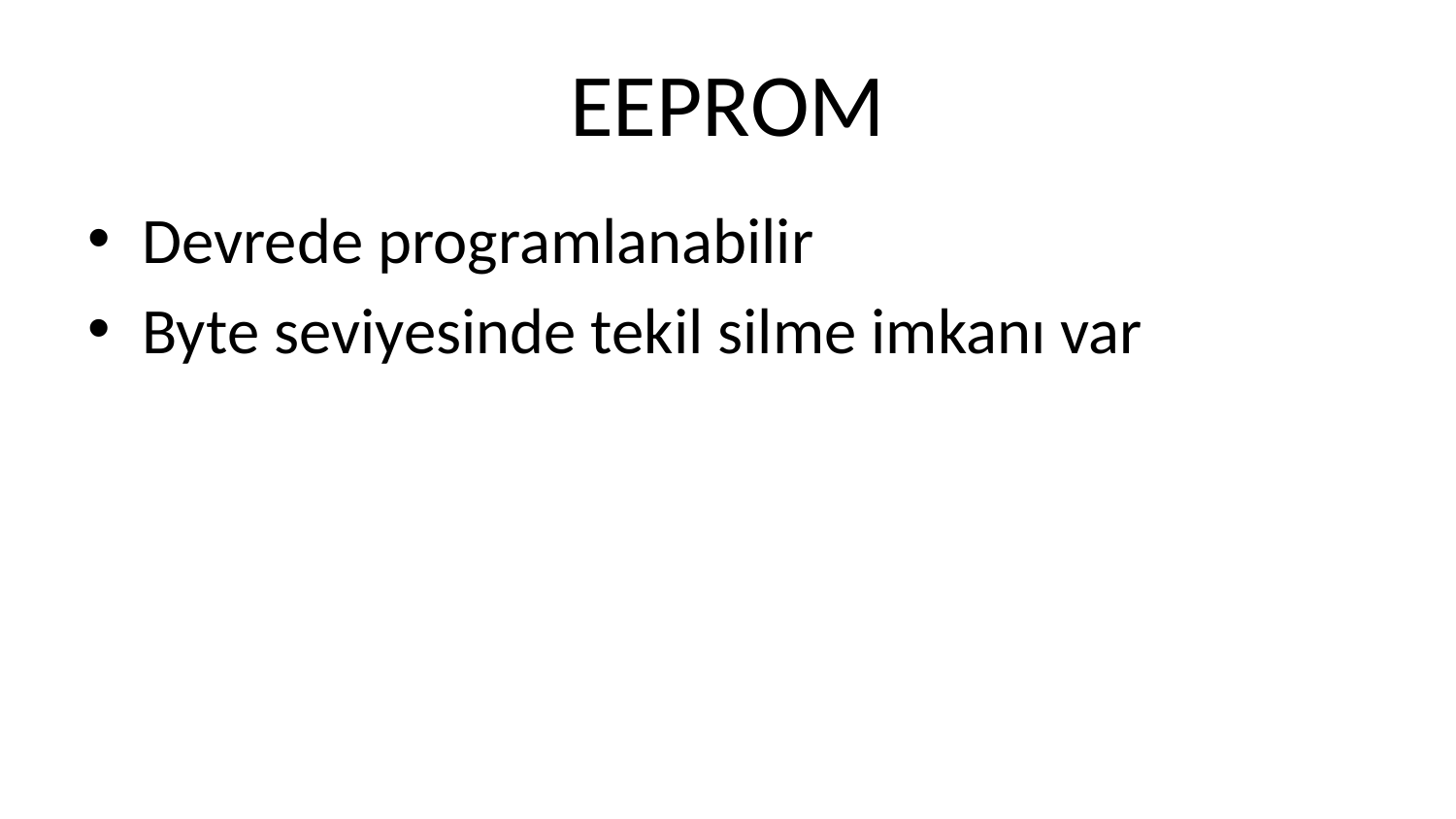

# EEPROM
Devrede programlanabilir
Byte seviyesinde tekil silme imkanı var